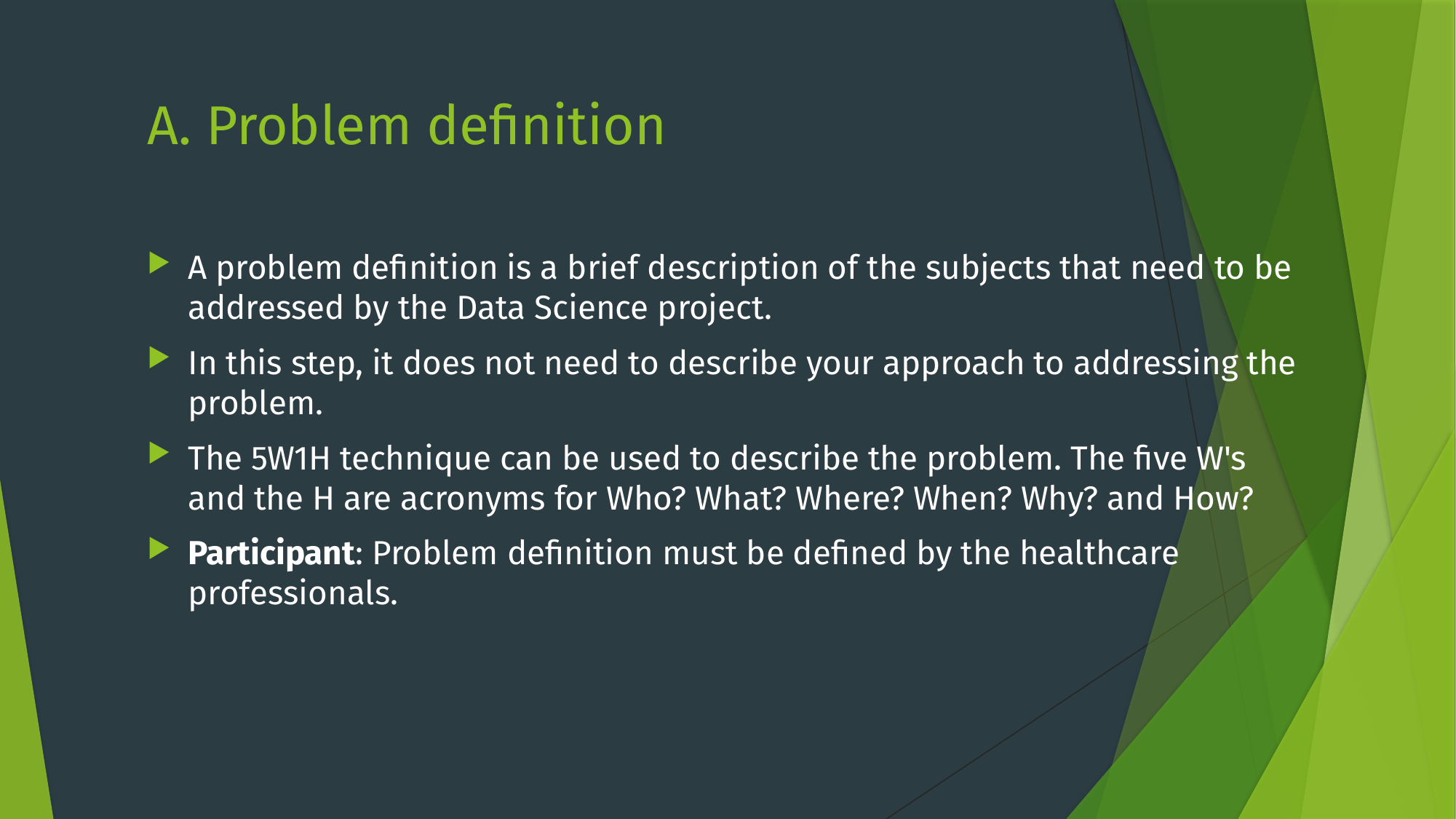

# A. Problem definition
A problem definition is a brief description of the subjects that need to be addressed by the Data Science project.
In this step, it does not need to describe your approach to addressing the problem.
The 5W1H technique can be used to describe the problem. The five W's and the H are acronyms for Who? What? Where? When? Why? and How?
Participant: Problem definition must be defined by the healthcare professionals.